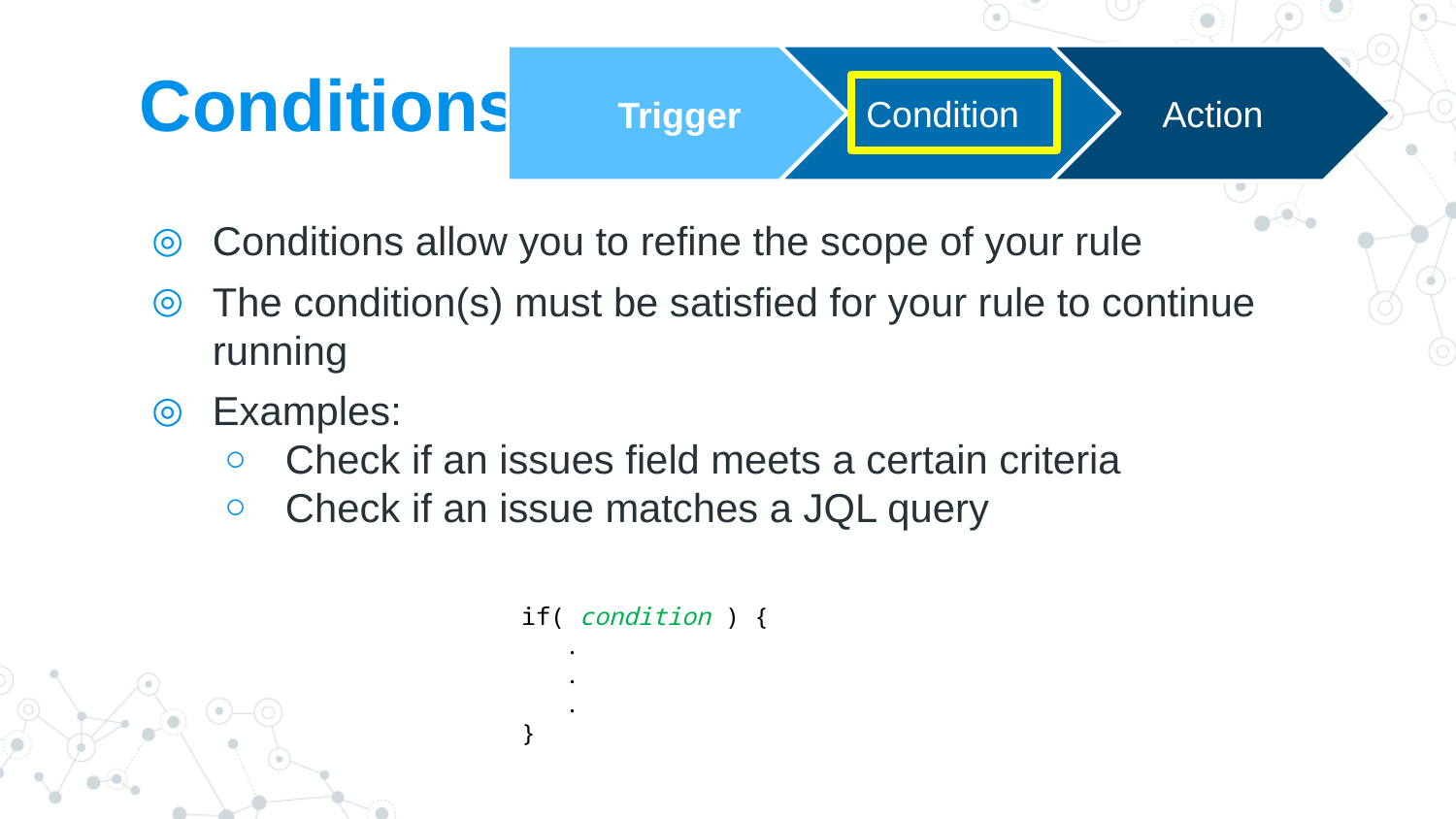

# Conditions

Trigger

Condition
Action
Conditions allow you to refine the scope of your rule
The condition(s) must be satisfied for your rule to continue running
Examples:
Check if an issues field meets a certain criteria
Check if an issue matches a JQL query

if( condition ) {
   .
   .
   .
}